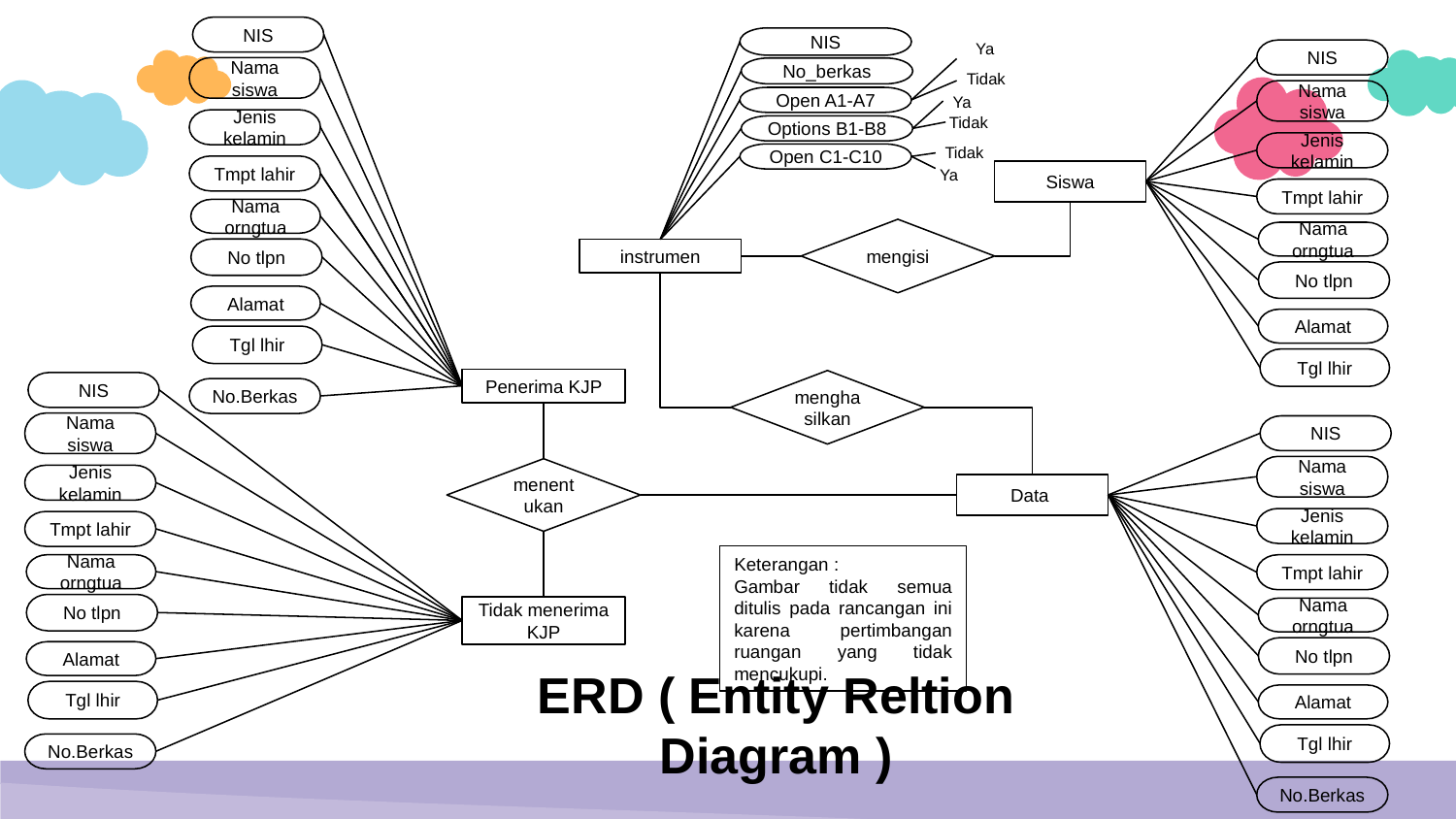

NIS
NIS
Ya
NIS
Nama siswa
No_berkas
Tidak
Nama siswa
Ya
Open A1-A7
Tidak
Jenis kelamin
Options B1-B8
Jenis kelamin
Tidak
Open C1-C10
Tmpt lahir
Ya
Siswa
Tmpt lahir
Nama orngtua
mengisi
Nama orngtua
No tlpn
instrumen
No tlpn
Alamat
Alamat
Tgl lhir
Tgl lhir
Penerima KJP
menghasilkan
NIS
No.Berkas
Nama siswa
NIS
Nama siswa
menentukan
Jenis kelamin
Data
Jenis kelamin
Tmpt lahir
Keterangan :
Gambar tidak semua ditulis pada rancangan ini karena pertimbangan ruangan yang tidak mencukupi.
Nama orngtua
Tmpt lahir
No tlpn
Tidak menerima KJP
Nama orngtua
No tlpn
Alamat
# ERD ( Entity Reltion Diagram )
Tgl lhir
Alamat
Tgl lhir
No.Berkas
No.Berkas